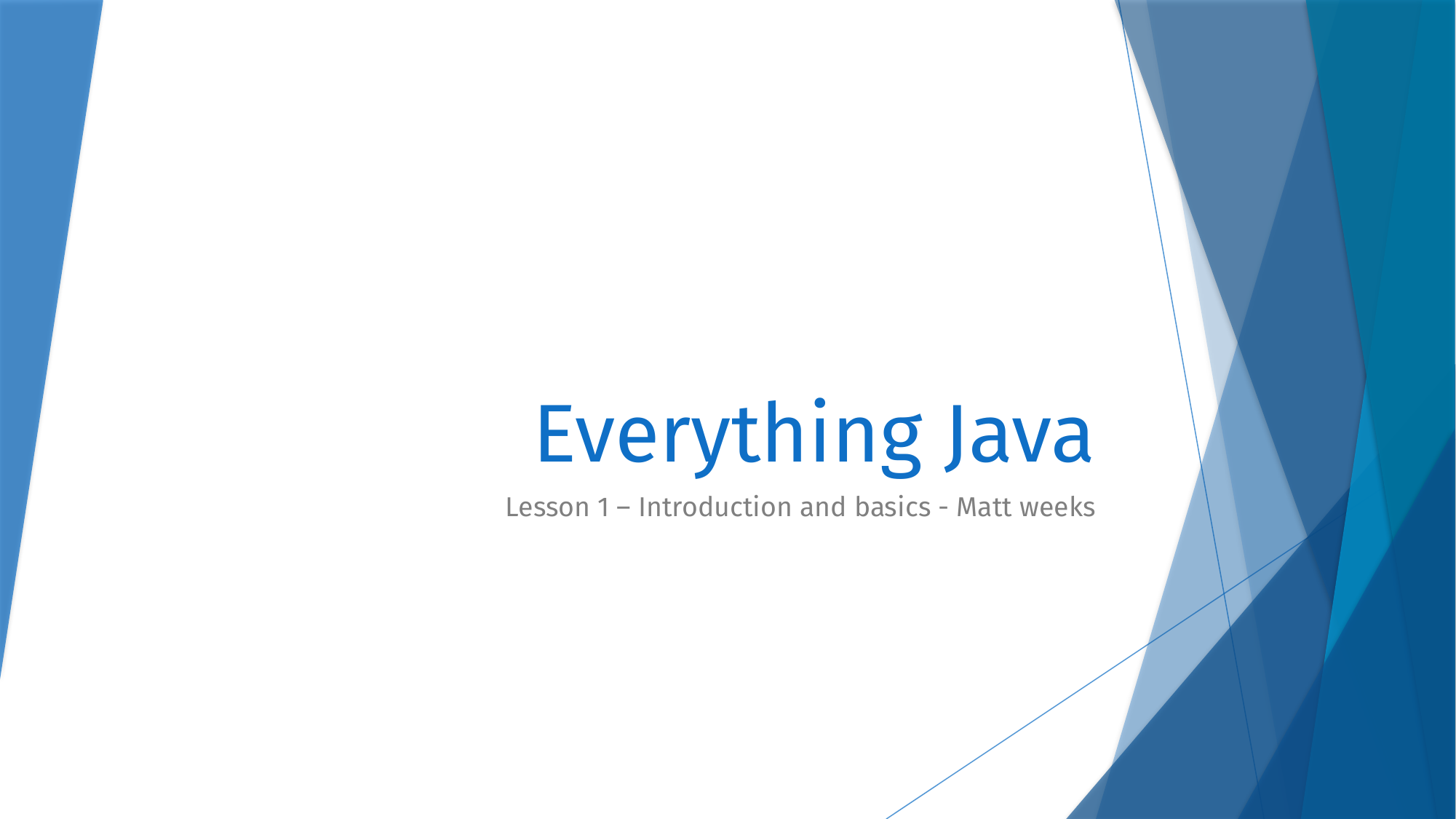

# Everything Java
Lesson 1 – Introduction and basics - Matt weeks